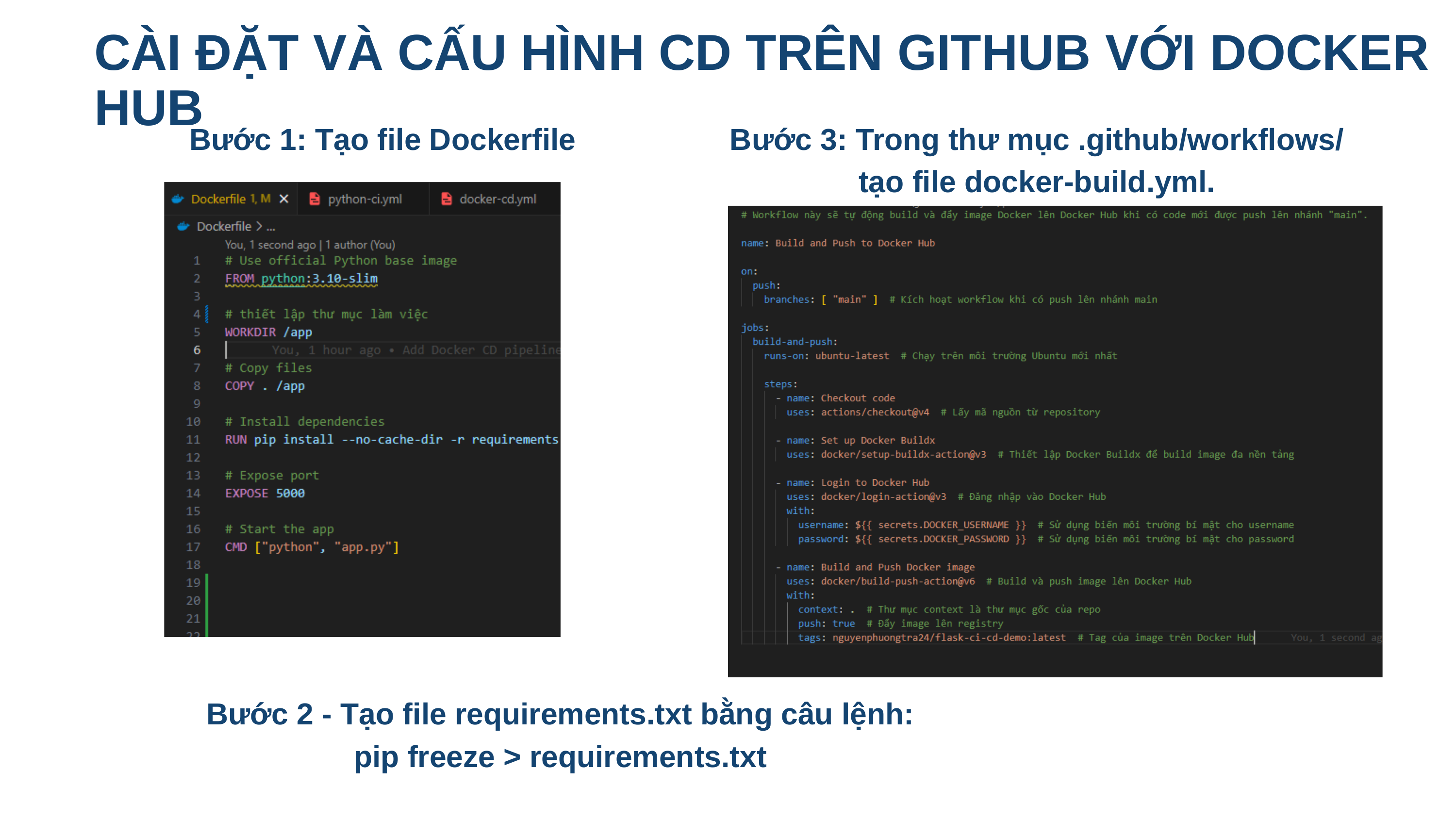

CÀI ĐẶT VÀ CẤU HÌNH CD TRÊN GITHUB VỚI DOCKER HUB

Bước 1: Tạo file Dockerfile
Bước 3: Trong thư mục .github/workflows/
tạo file docker-build.yml.

Bước 2 - Tạo file requirements.txt bằng câu lệnh:
pip freeze > requirements.txt